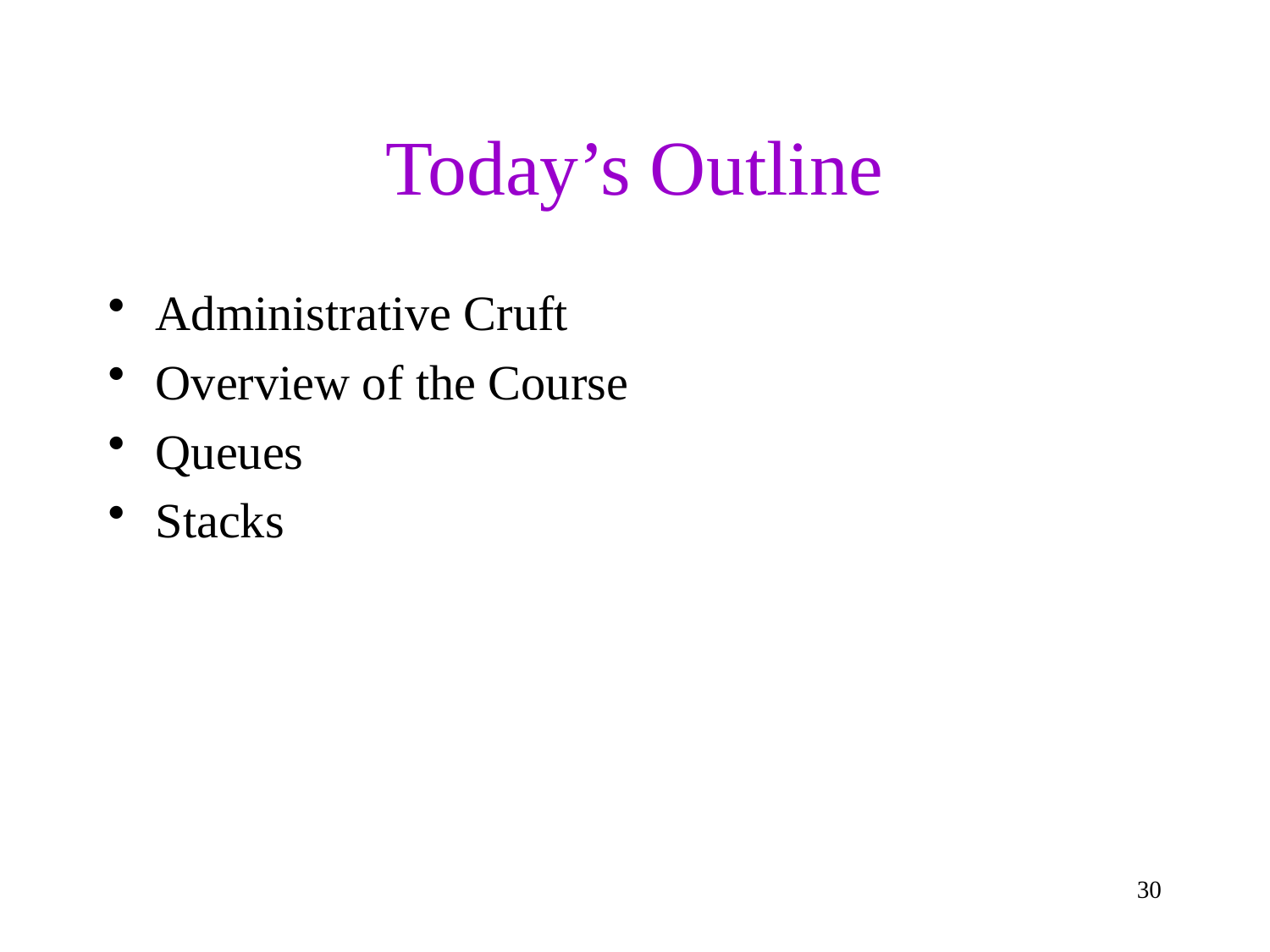

# Today’s Outline
Administrative Cruft
Overview of the Course
Queues
Stacks
30